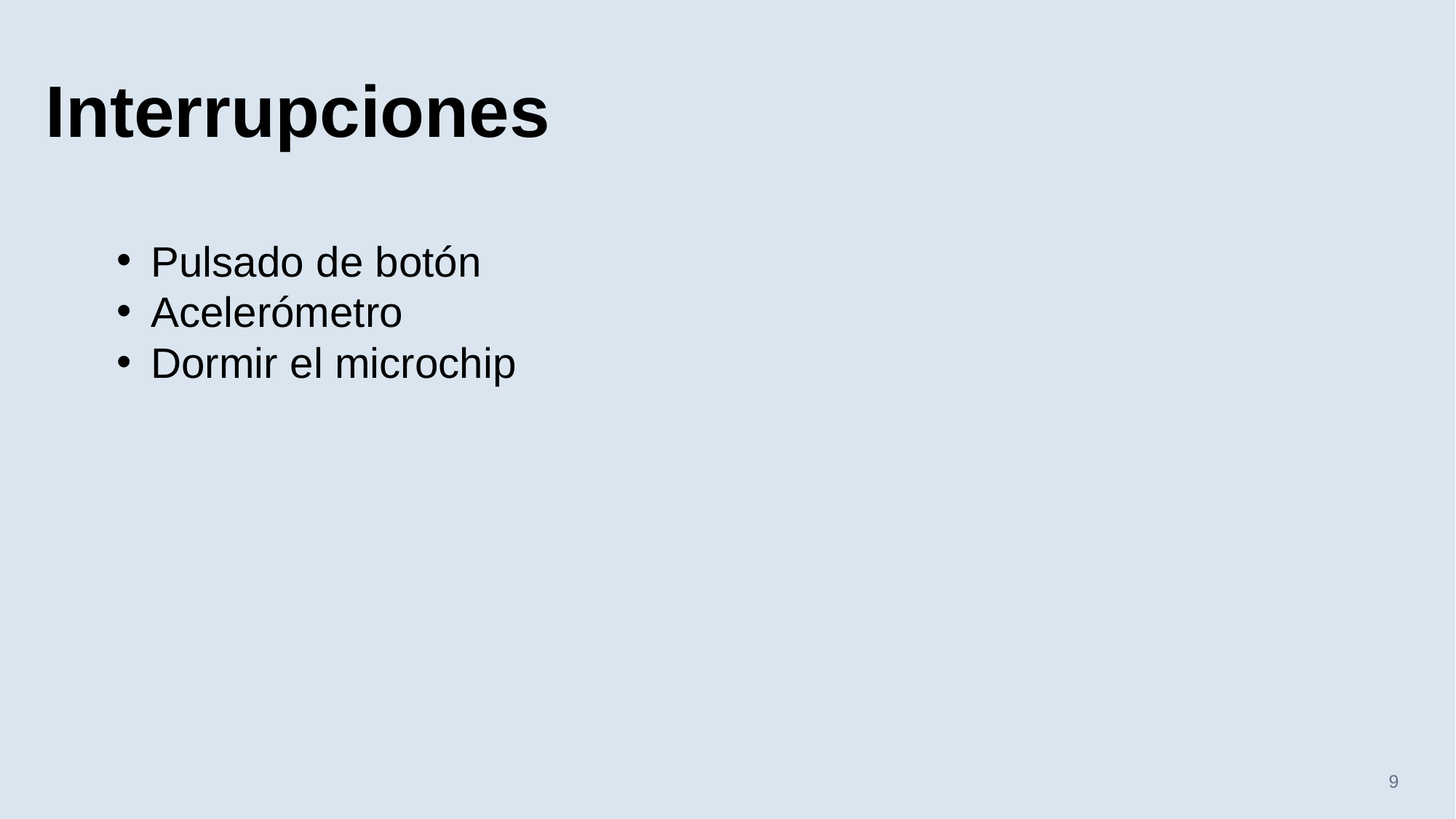

# Interrupciones
Pulsado de botón
Acelerómetro
Dormir el microchip
9